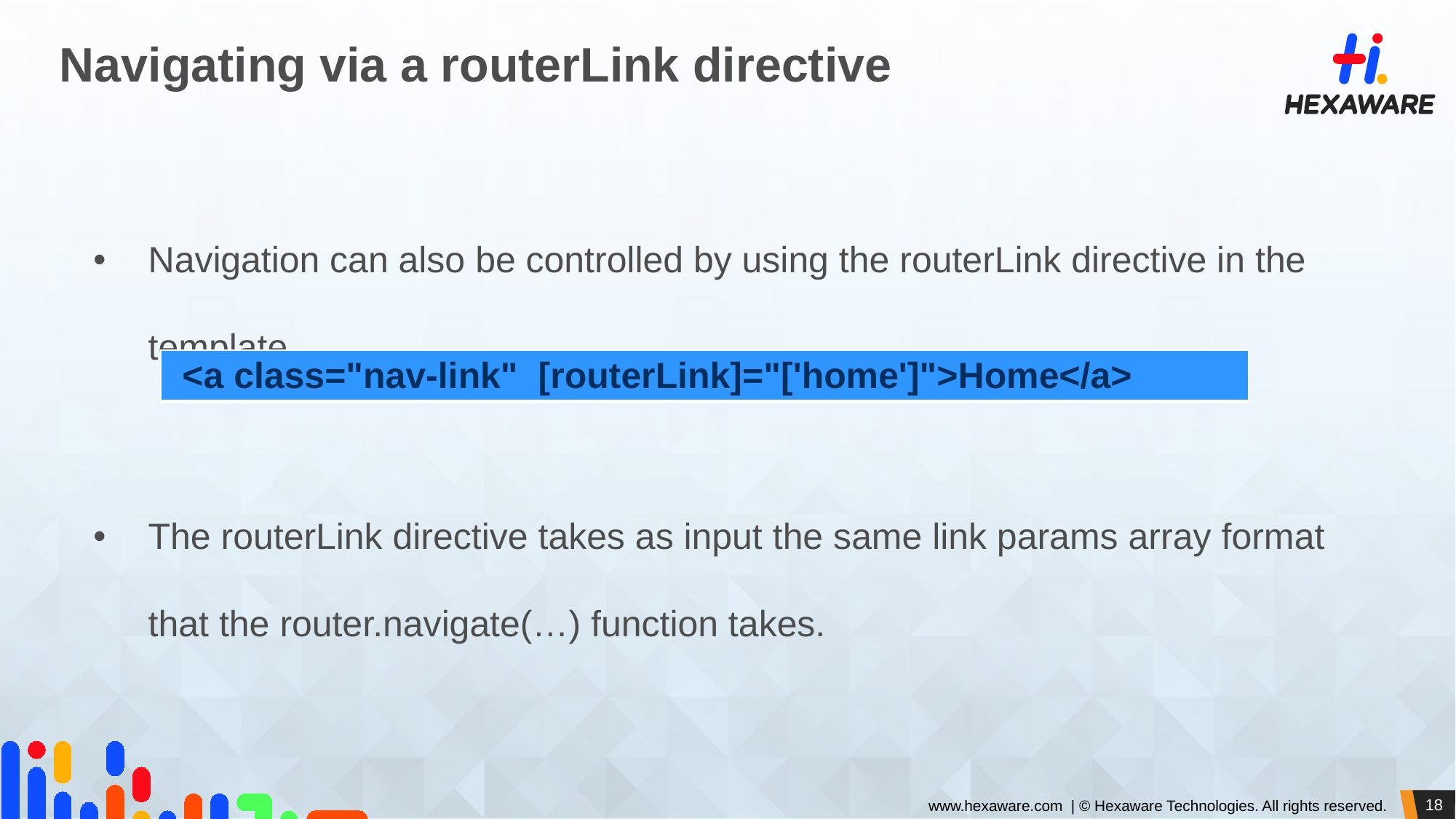

# Navigating via a routerLink directive
Navigation can also be controlled by using the routerLink directive in the template,

The routerLink directive takes as input the same link params array format that the router.navigate(…) function takes.

| <a class="nav-link" [routerLink]="['home']">Home</a> |
| --- |